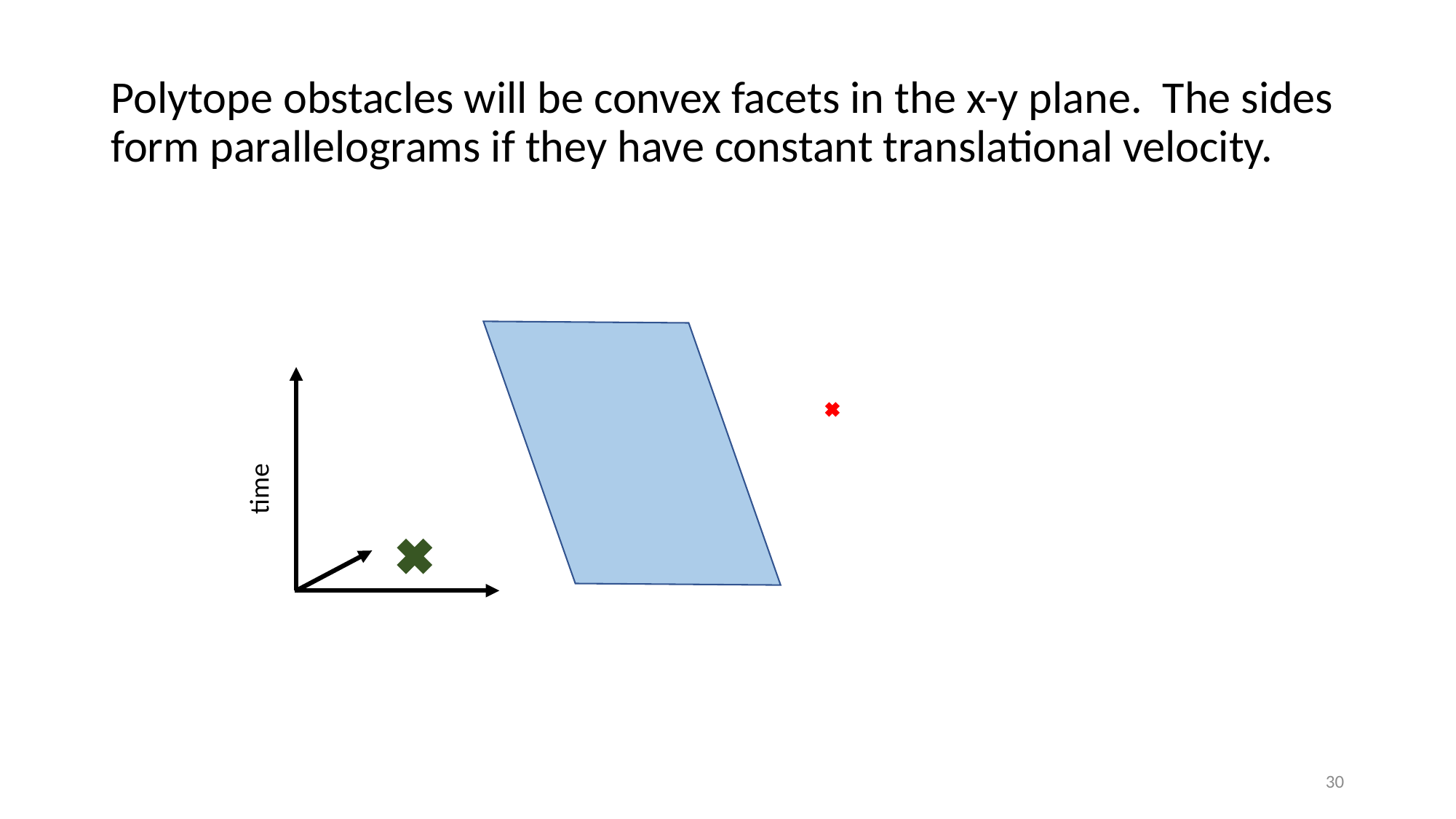

# Polytope obstacles will be convex facets in the x-y plane.  The sides form parallelograms if they have constant translational velocity.

time

30